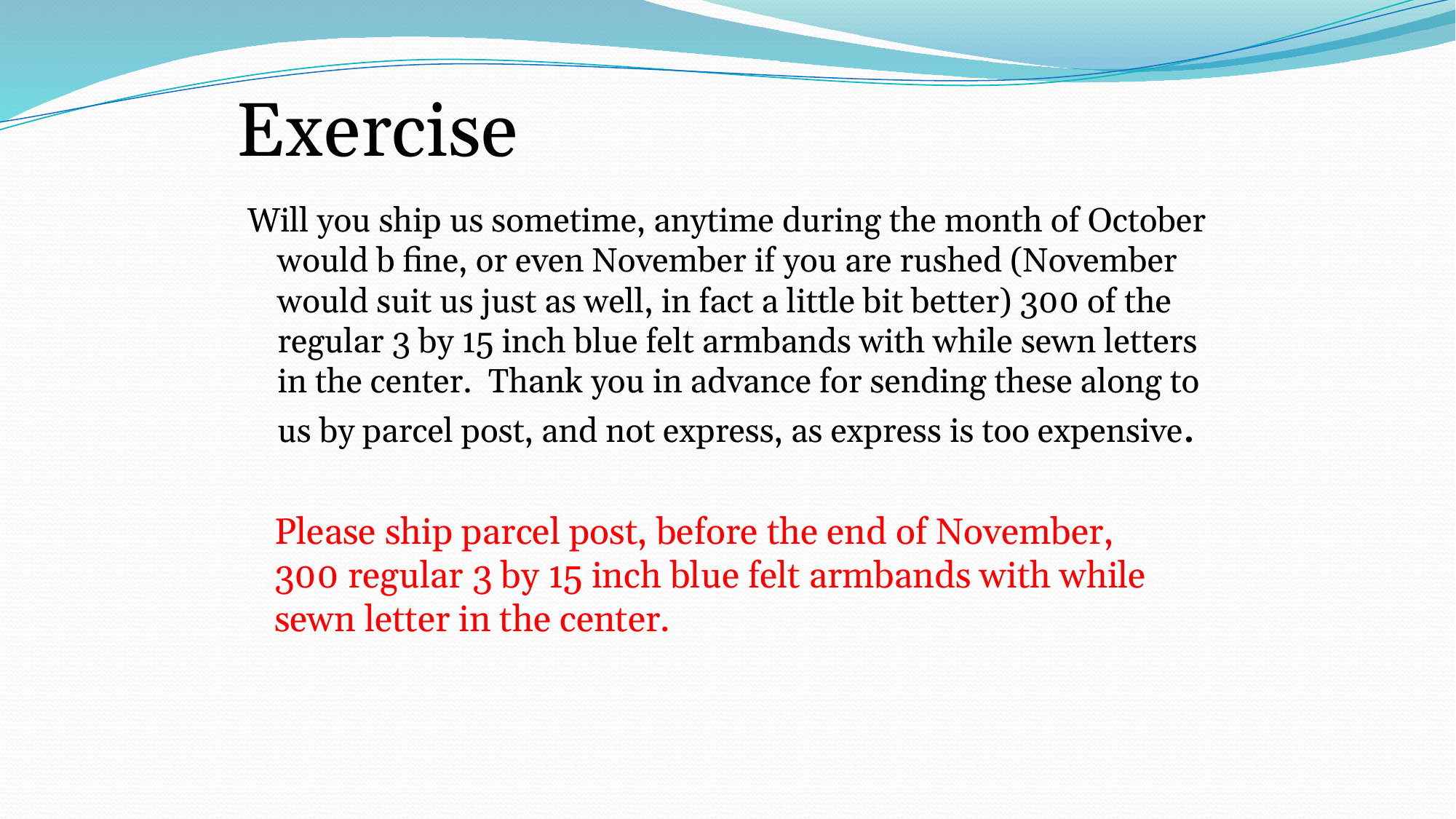

# Exercise
Will you ship us sometime, anytime during the month of October would b fine, or even November if you are rushed (November would suit us just as well, in fact a little bit better) 300 of the regular 3 by 15 inch blue felt armbands with while sewn letters in the center.  Thank you in advance for sending these along to us by parcel post, and not express, as express is too expensive.

Please ship parcel post, before the end of November, 300 regular 3 by 15 inch blue felt armbands with while sewn letter in the center.